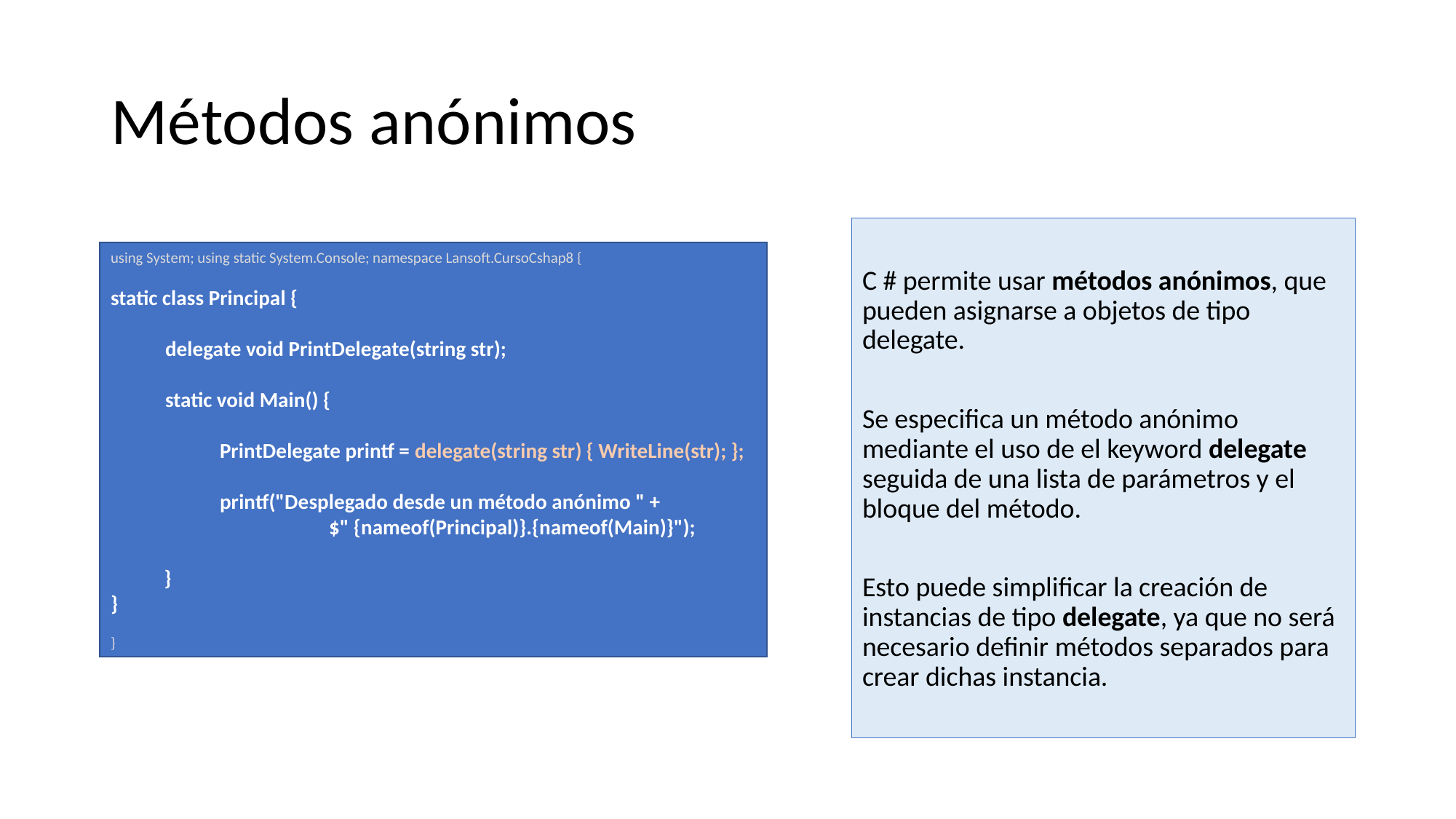

# Métodos anónimos

C # permite usar métodos anónimos, que pueden asignarse a objetos de tipo delegate.

Se especifica un método anónimo mediante el uso de el keyword delegate seguida de una lista de parámetros y el bloque del método.

Esto puede simplificar la creación de instancias de tipo delegate, ya que no será necesario definir métodos separados para crear dichas instancia.

using System; using static System.Console; namespace Lansoft.CursoCshap8 {

static class Principal {

delegate void PrintDelegate(string str);

static void Main() {

	PrintDelegate printf = delegate(string str) { WriteLine(str); };

printf("Desplegado desde un método anónimo " + 	$" {nameof(Principal)}.{nameof(Main)}");

}
}

}